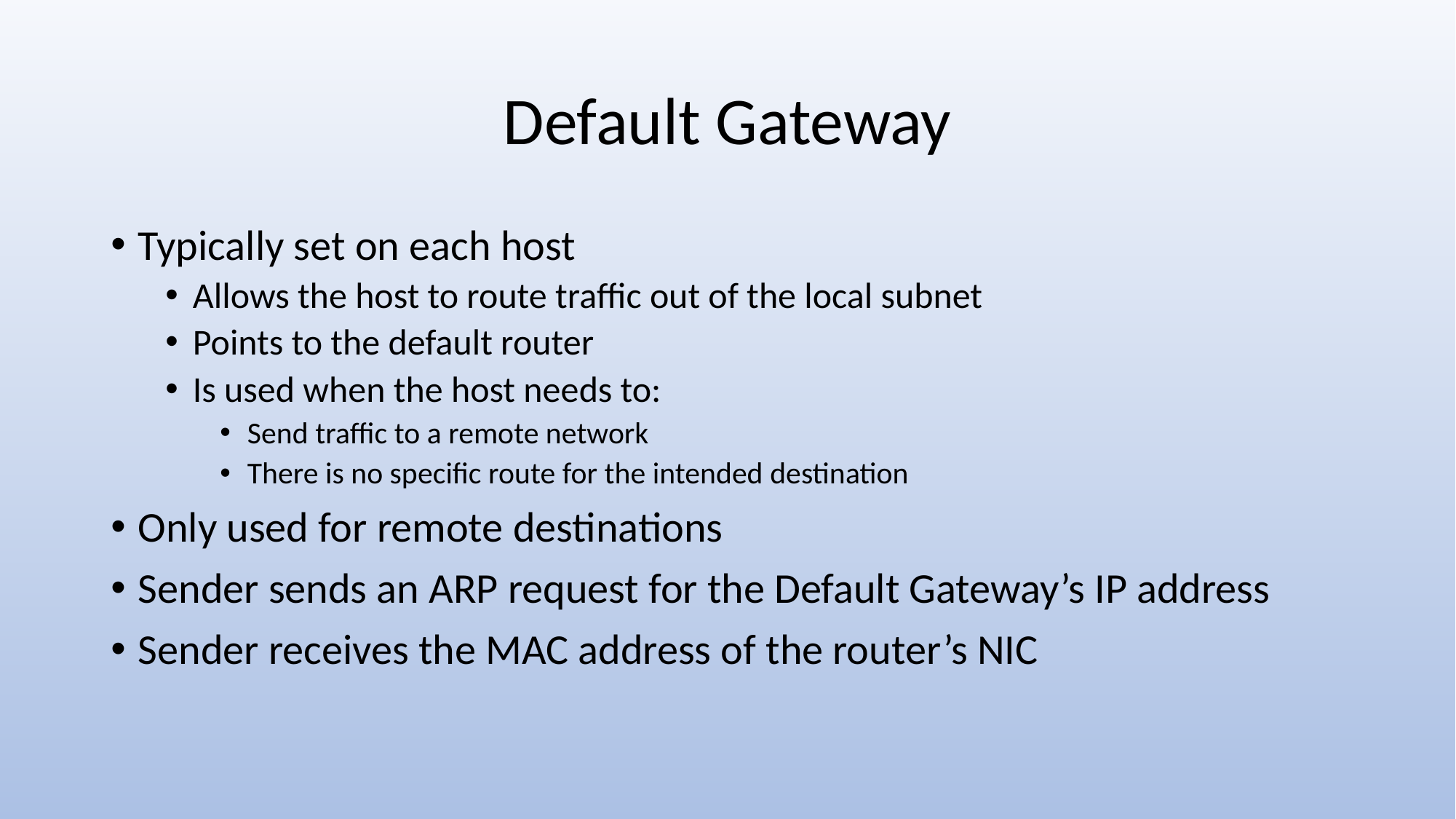

# Default Gateway
Typically set on each host
Allows the host to route traffic out of the local subnet
Points to the default router
Is used when the host needs to:
Send traffic to a remote network
There is no specific route for the intended destination
Only used for remote destinations
Sender sends an ARP request for the Default Gateway’s IP address
Sender receives the MAC address of the router’s NIC